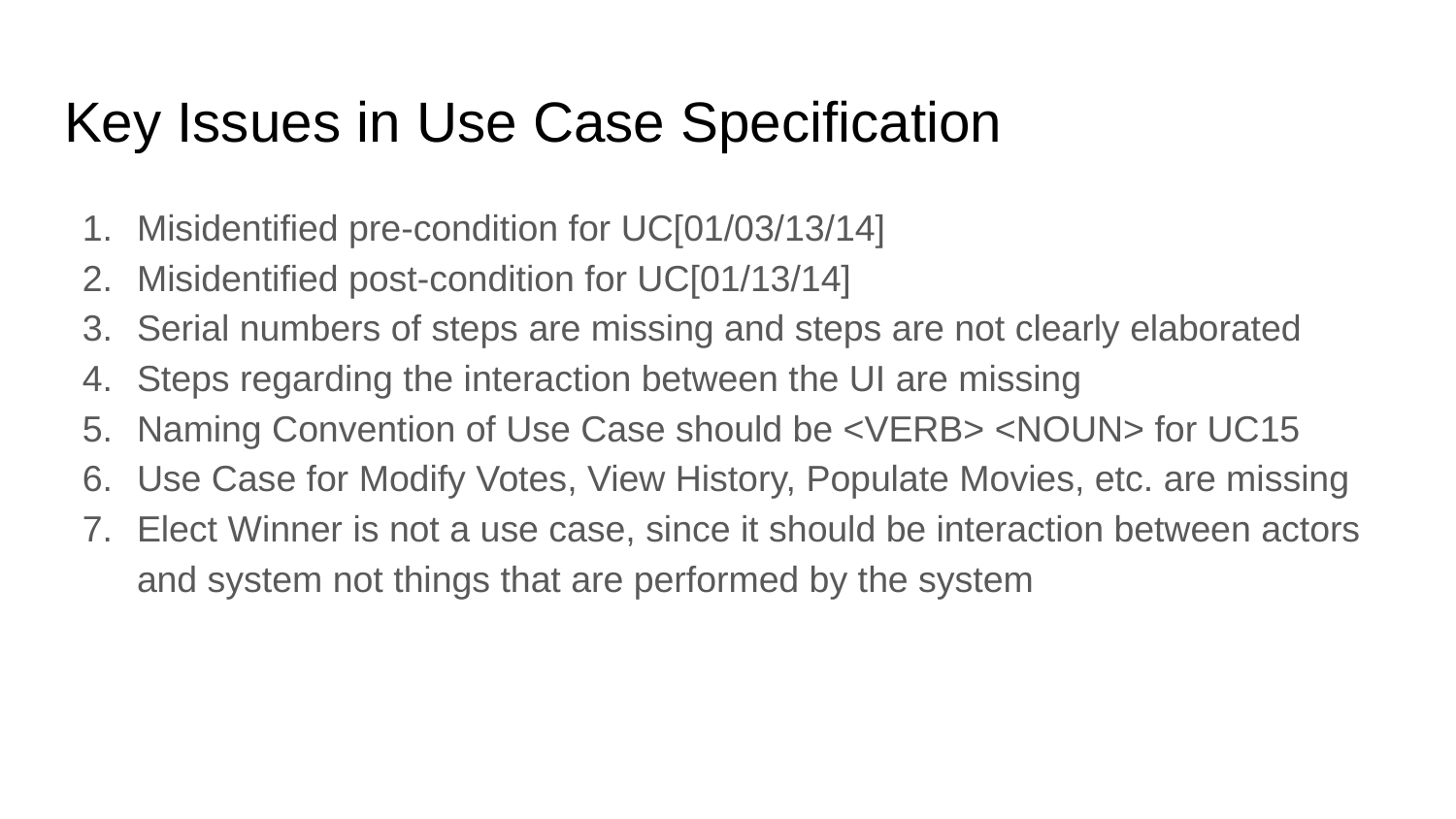

# Key Issues in Use Case Specification
Misidentified pre-condition for UC[01/03/13/14]
Misidentified post-condition for UC[01/13/14]
Serial numbers of steps are missing and steps are not clearly elaborated
Steps regarding the interaction between the UI are missing
Naming Convention of Use Case should be <VERB> <NOUN> for UC15
Use Case for Modify Votes, View History, Populate Movies, etc. are missing
Elect Winner is not a use case, since it should be interaction between actors and system not things that are performed by the system